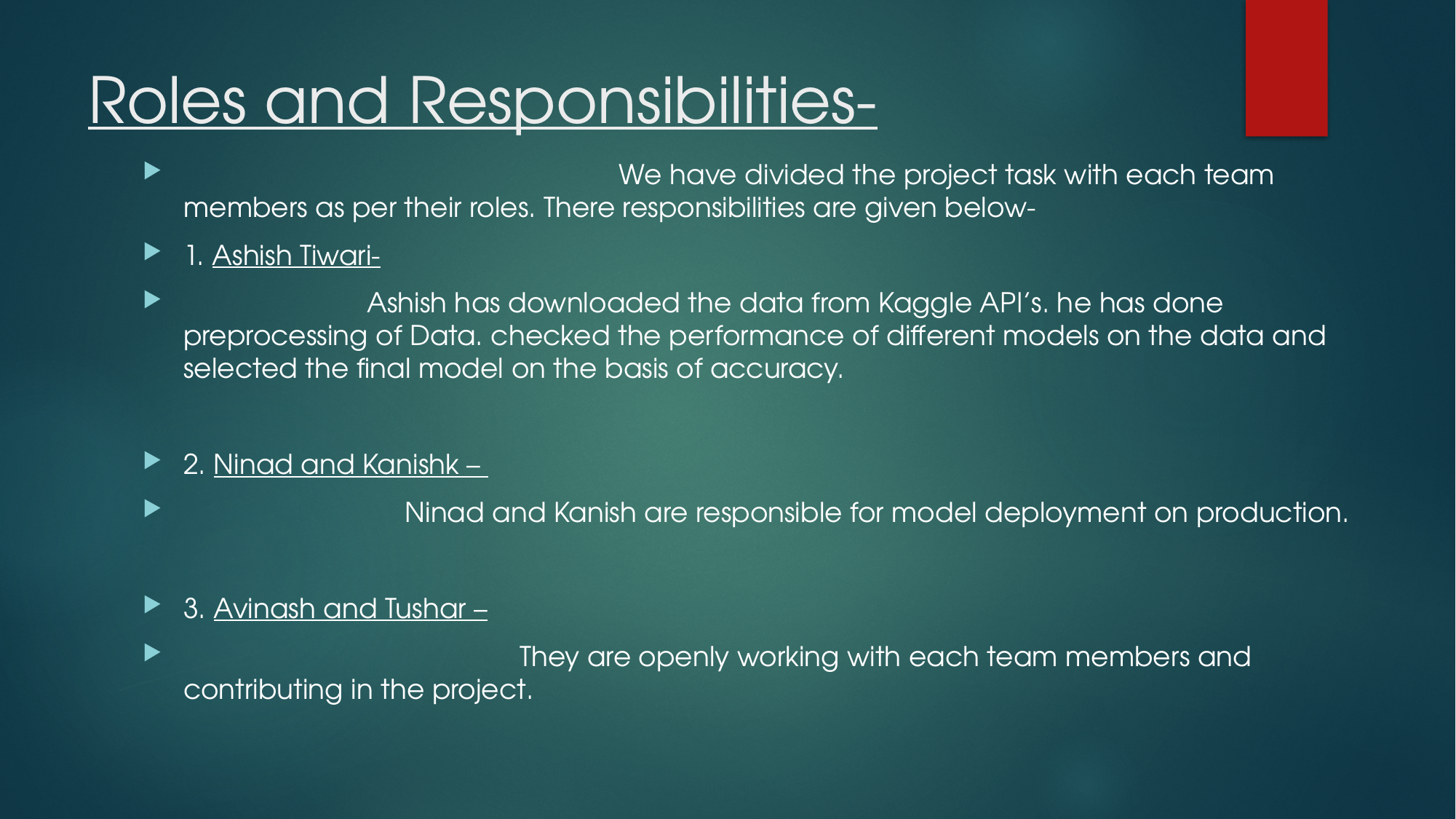

# Roles and Responsibilities-
                                                         We have divided the project task with each team members as per their roles. There responsibilities are given below-
1. Ashish Tiwari-
                        Ashish has downloaded the data from Kaggle API’s. he has done preprocessing of Data. checked the performance of different models on the data and selected the final model on the basis of accuracy.

2. Ninad and Kanishk –
                             Ninad and Kanish are responsible for model deployment on production.

3. Avinash and Tushar –
                                            They are openly working with each team members and contributing in the project.